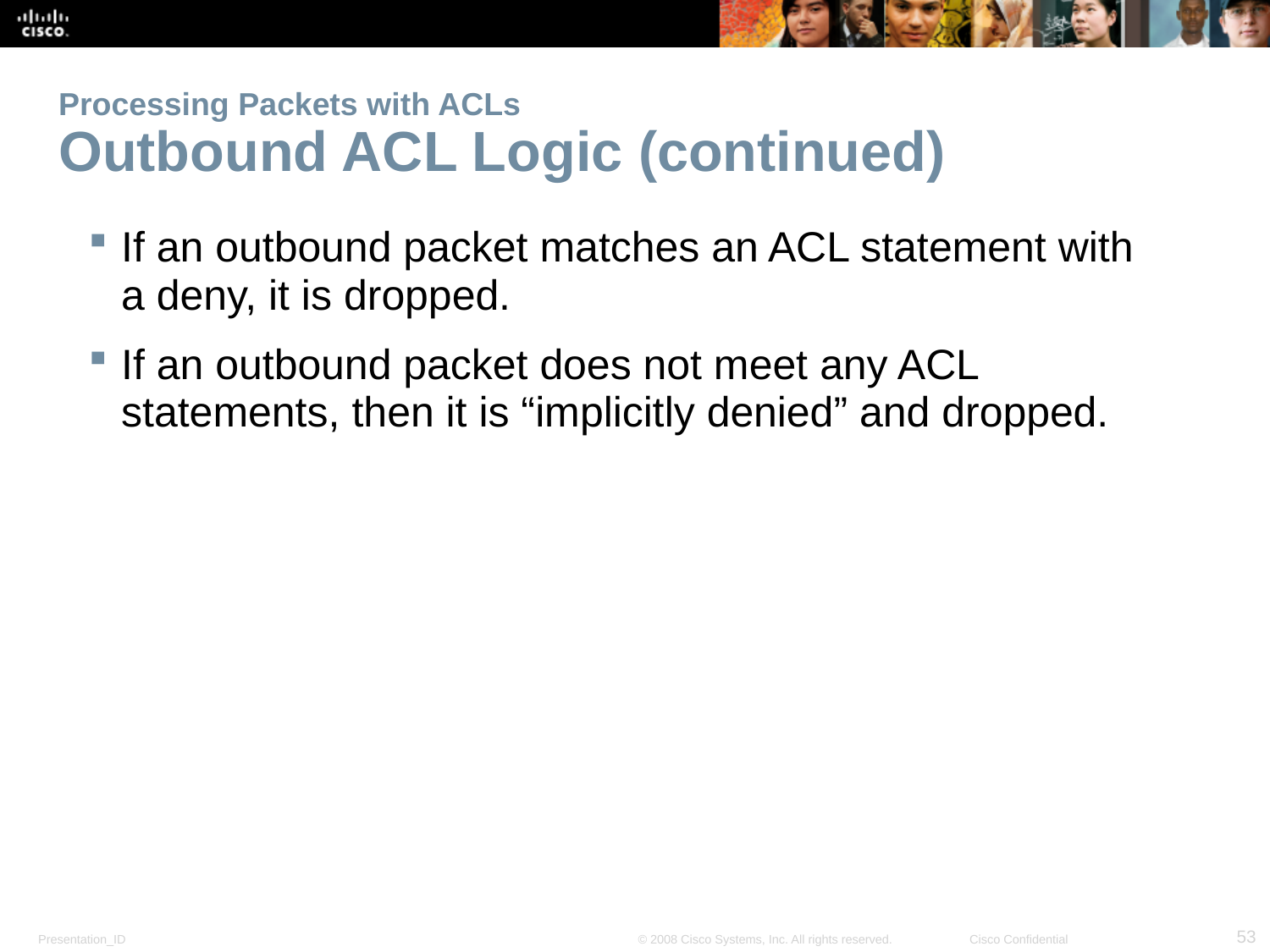

# Processing Packets with ACLs Outbound ACL Logic (continued)
If an outbound packet matches an ACL statement with a deny, it is dropped.
If an outbound packet does not meet any ACL statements, then it is “implicitly denied” and dropped.